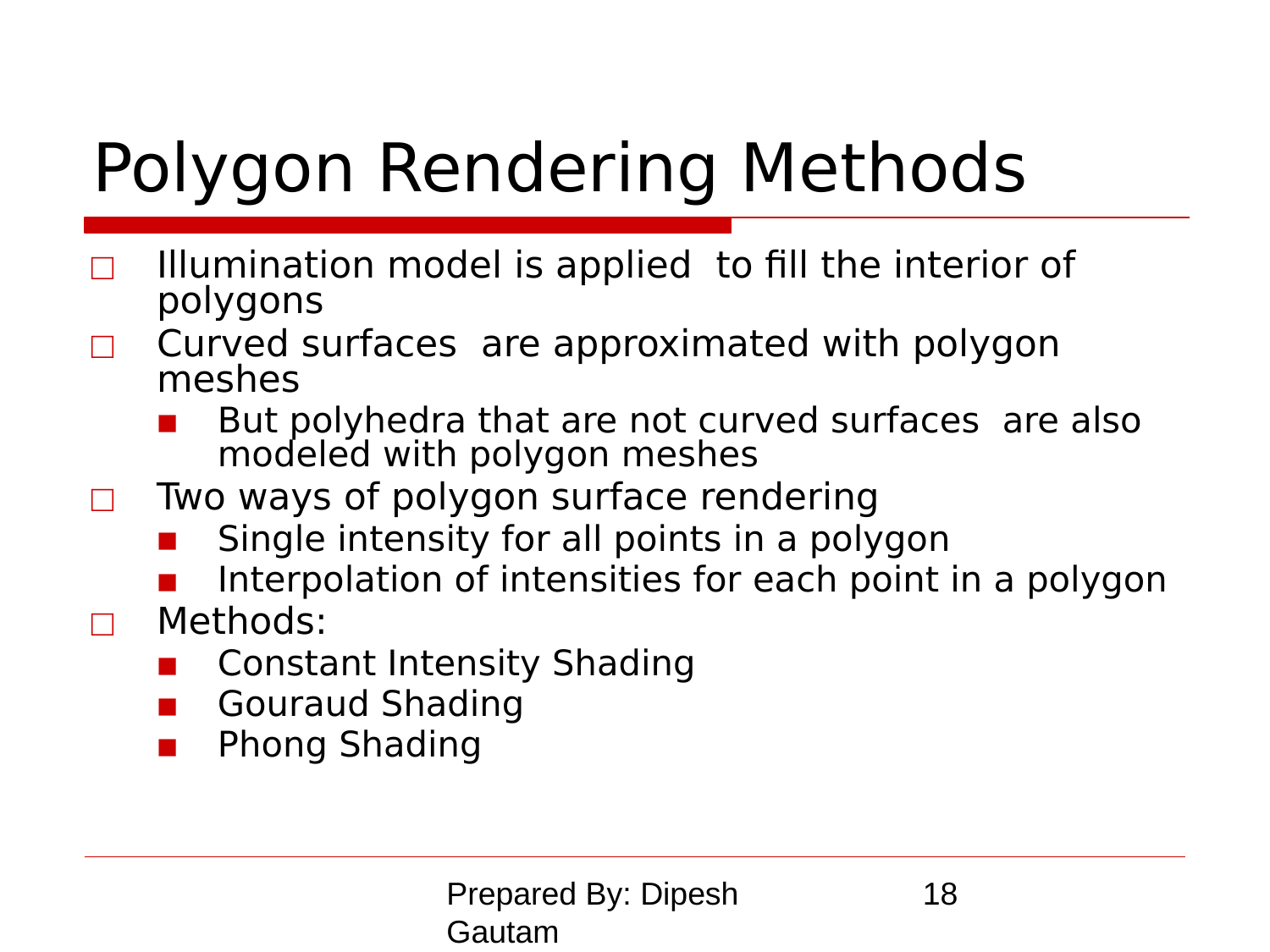

# Polygon Rendering Methods
Illumination model is applied  to fill the interior of polygons
Curved surfaces  are approximated with polygon meshes
But polyhedra that are not curved surfaces  are also modeled with polygon meshes
Two ways of polygon surface rendering
Single intensity for all points in a polygon
Interpolation of intensities for each point in a polygon
Methods:
Constant Intensity Shading
Gouraud Shading
Phong Shading
Prepared By: Dipesh Gautam
18